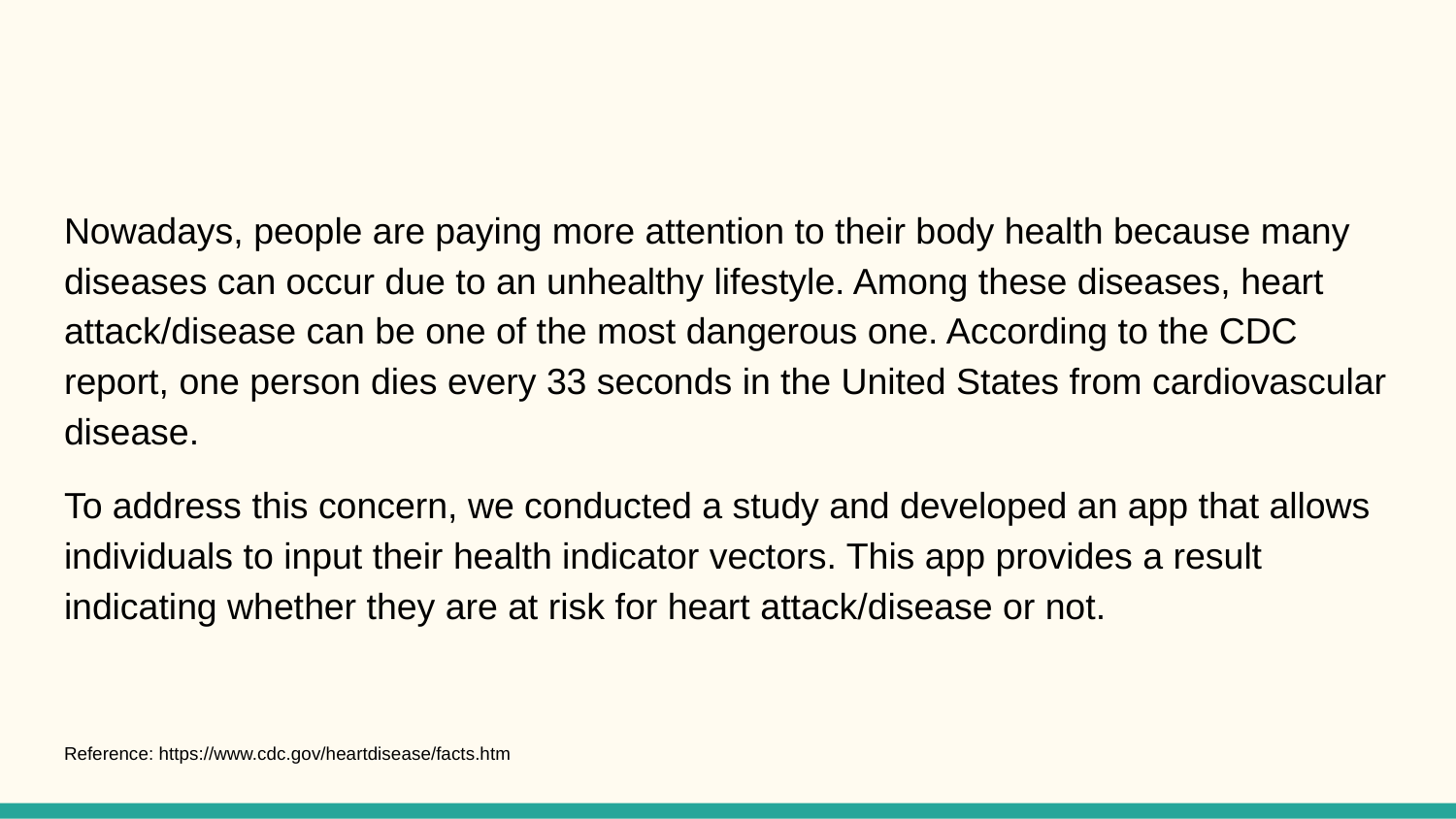

#
Nowadays, people are paying more attention to their body health because many diseases can occur due to an unhealthy lifestyle. Among these diseases, heart attack/disease can be one of the most dangerous one. According to the CDC report, one person dies every 33 seconds in the United States from cardiovascular disease.
To address this concern, we conducted a study and developed an app that allows individuals to input their health indicator vectors. This app provides a result indicating whether they are at risk for heart attack/disease or not.
Reference: https://www.cdc.gov/heartdisease/facts.htm